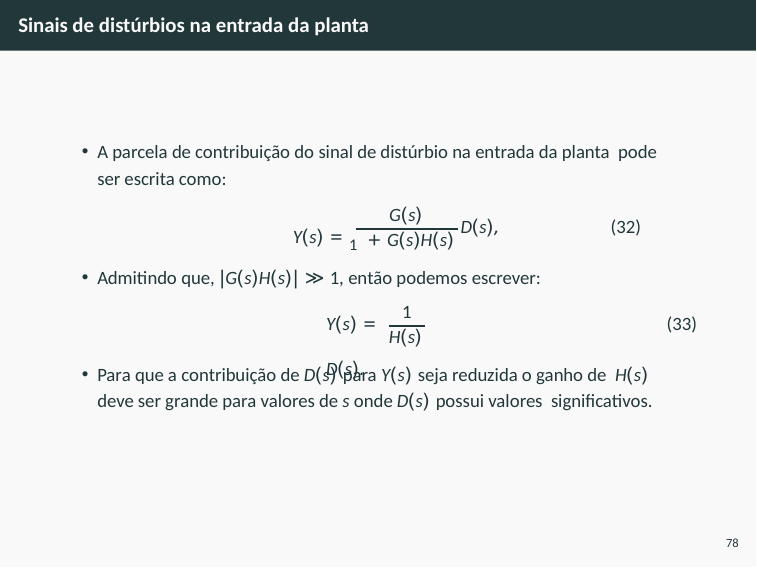

# Sinais de distúrbios na entrada da planta
A parcela de contribuição do sinal de distúrbio na entrada da planta  pode ser escrita como:
G(s)
+ G(s)H(s)
Y(s) = 1
D(s),	(32)

Admitindo que, |G(s)H(s)| ≫ 1, então podemos escrever:
1
Y(s) =	D(s).
(33)
H(s)

Para que a contribuição de D(s) para Y(s) seja reduzida o ganho de  H(s) deve ser grande para valores de s onde D(s) possui valores  significativos.
78